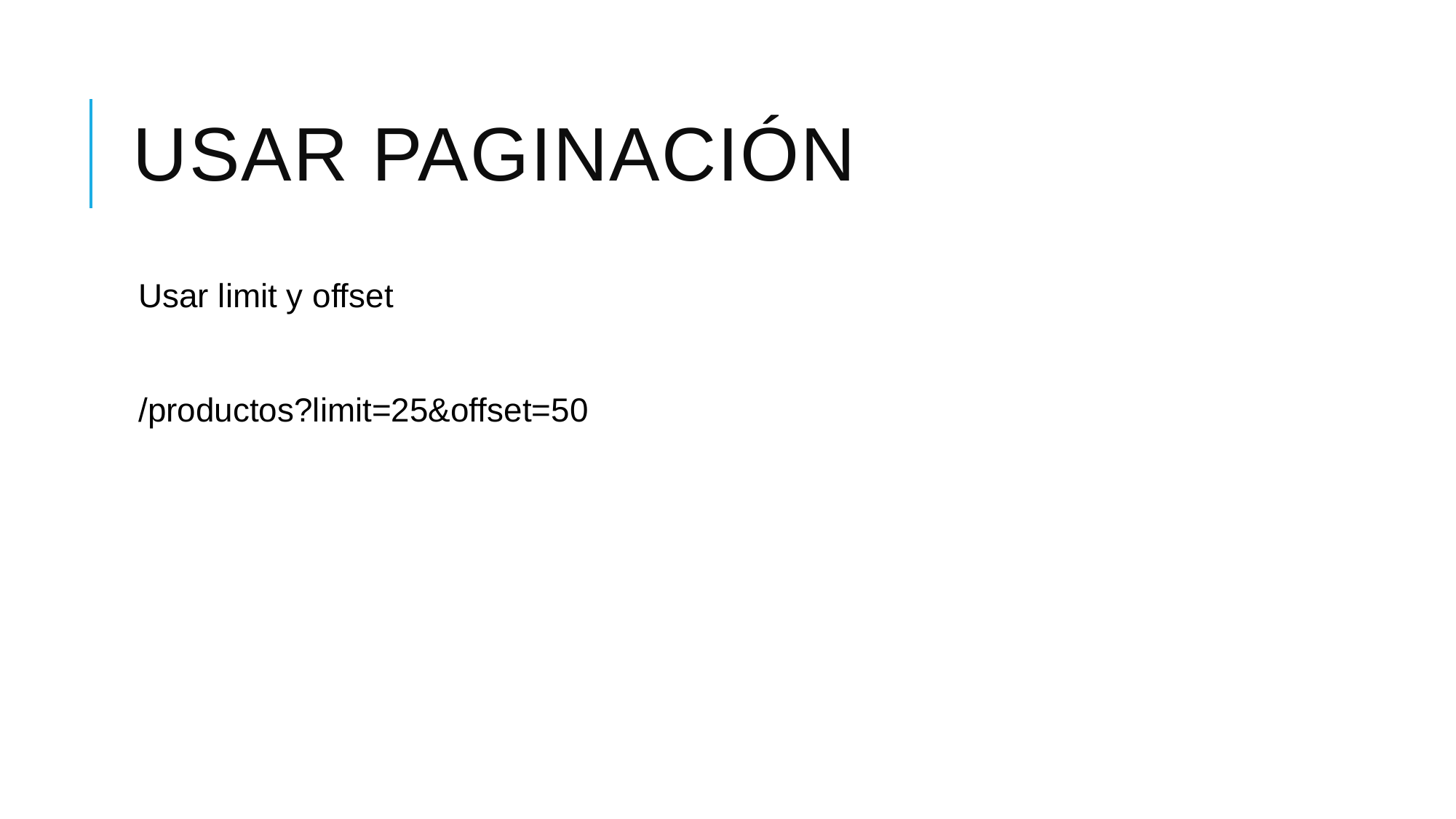

# Usar paginación
Usar limit y offset

/productos?limit=25&offset=50